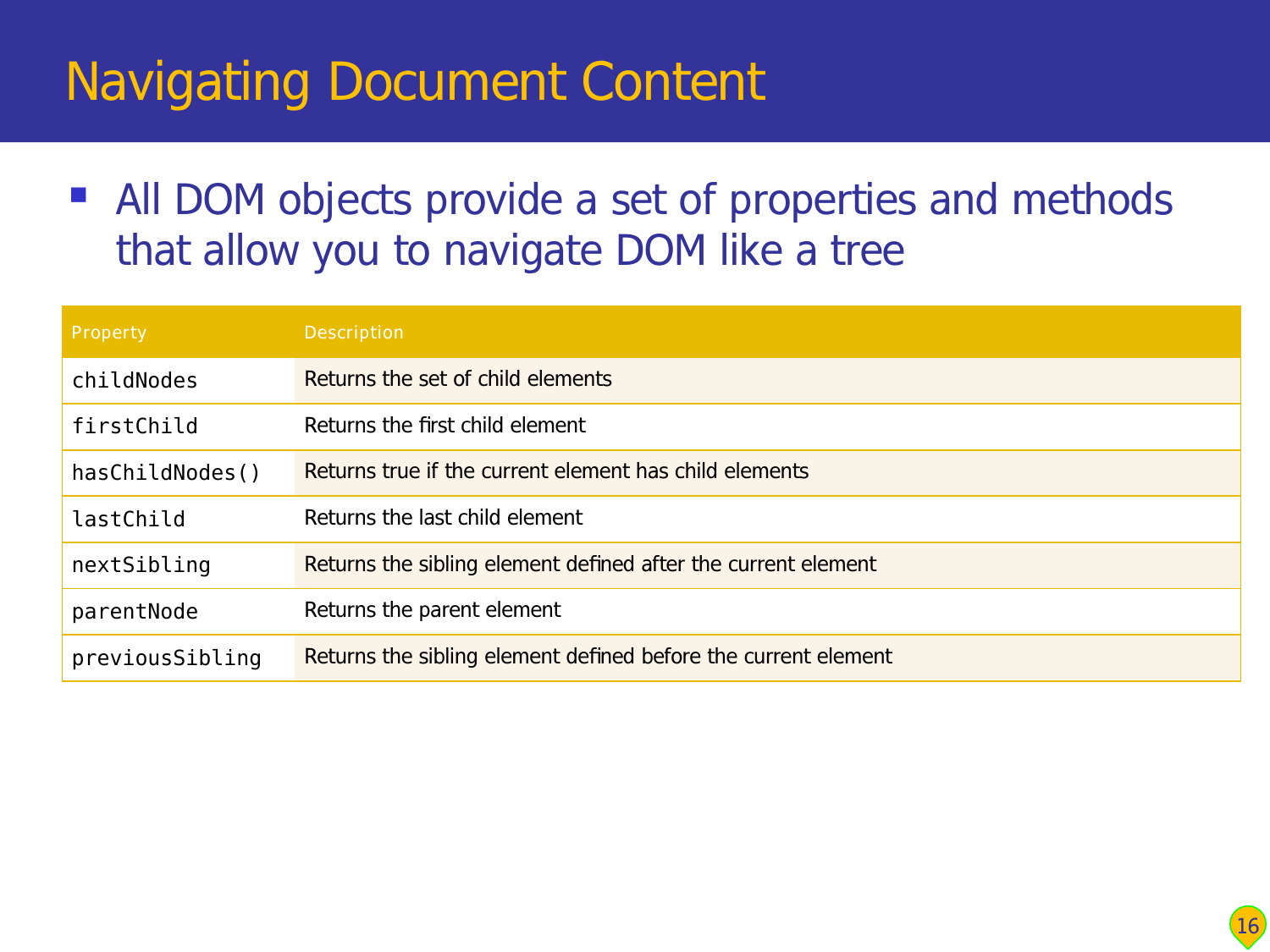

# Navigating Document Content
All DOM objects provide a set of properties and methods that allow you to navigate DOM like a tree
| Property | Description |
| --- | --- |
| childNodes | Returns the set of child elements |
| firstChild | Returns the first child element |
| hasChildNodes() | Returns true if the current element has child elements |
| lastChild | Returns the last child element |
| nextSibling | Returns the sibling element defined after the current element |
| parentNode | Returns the parent element |
| previousSibling | Returns the sibling element defined before the current element |
16